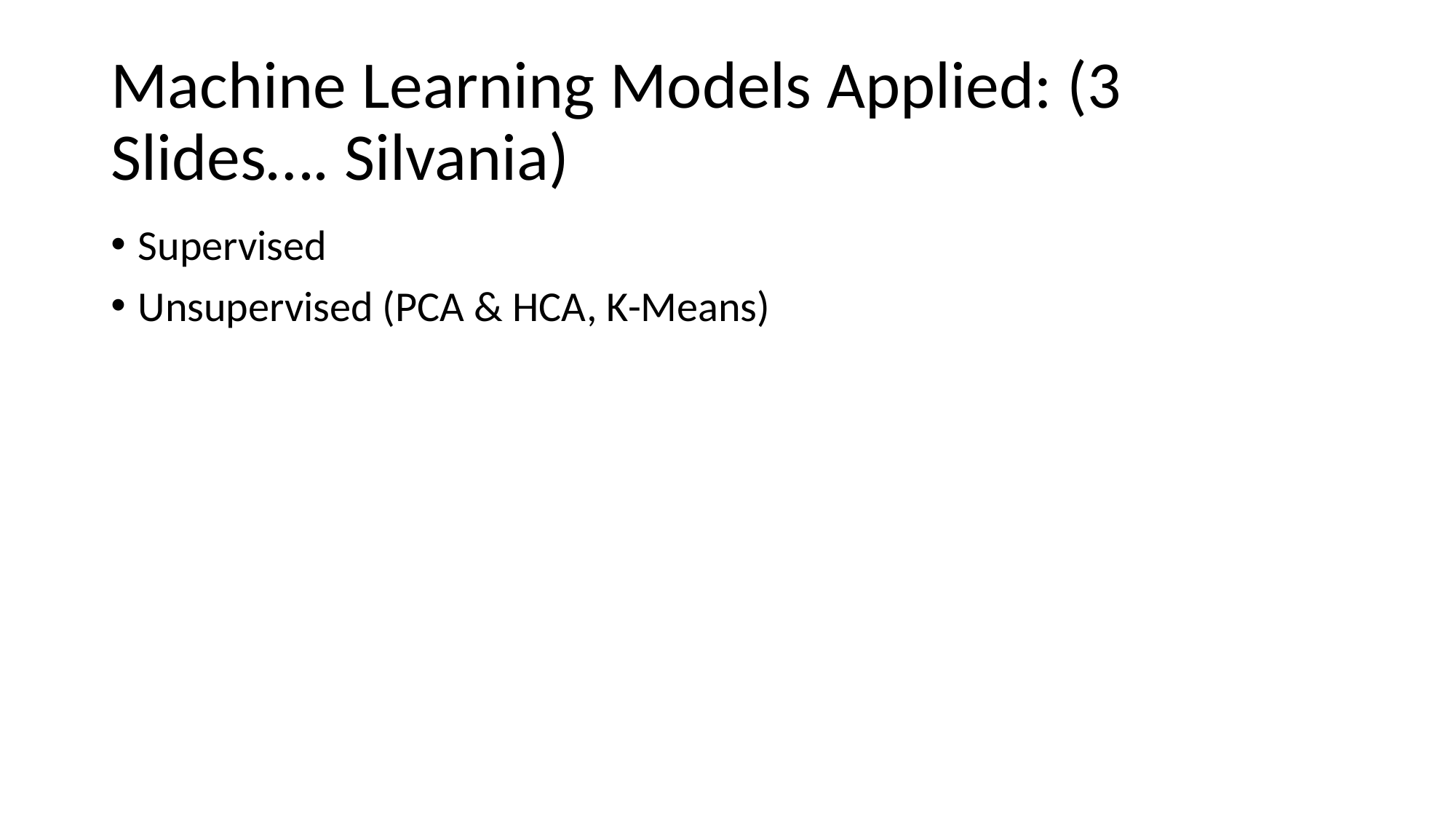

# Machine Learning Models Applied: (3 Slides…. Silvania)
Supervised
Unsupervised (PCA & HCA, K-Means)